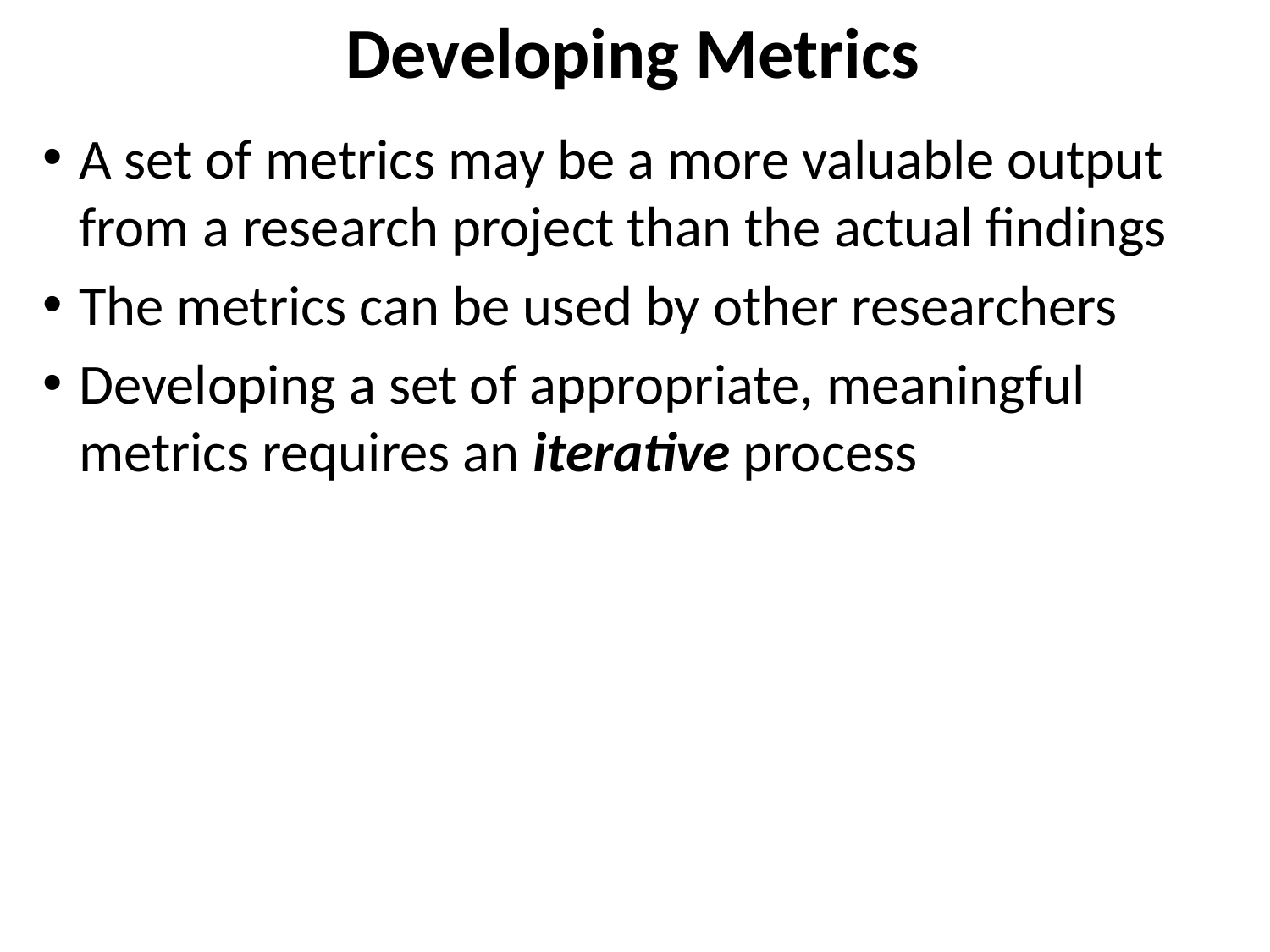

# Developing Metrics
A set of metrics may be a more valuable output from a research project than the actual findings
The metrics can be used by other researchers
Developing a set of appropriate, meaningful metrics requires an iterative process